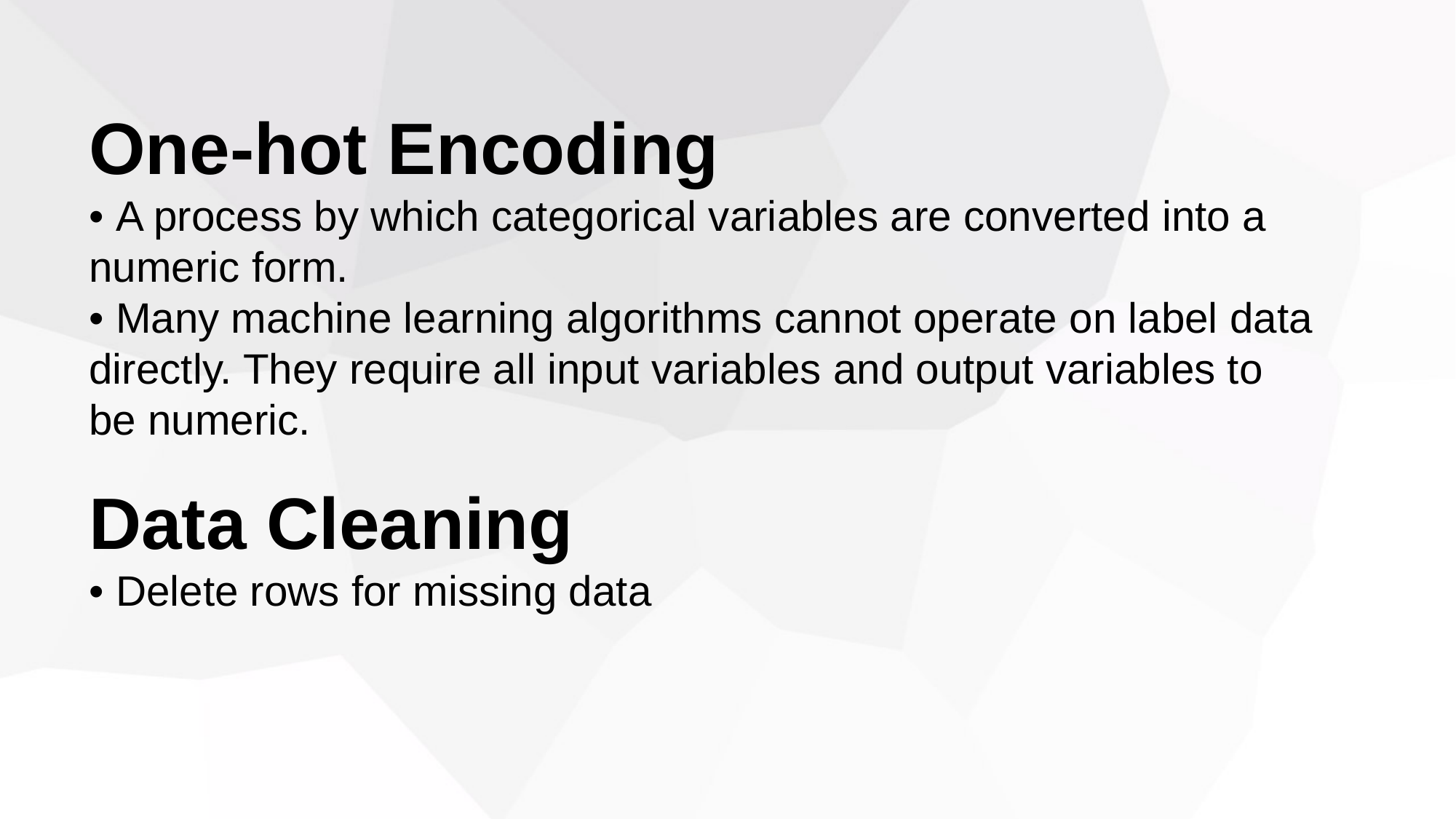

One-hot Encoding
• A process by which categorical variables are converted into a numeric form.
• Many machine learning algorithms cannot operate on label data directly. They require all input variables and output variables to be numeric.

Data Cleaning
• Delete rows for missing data